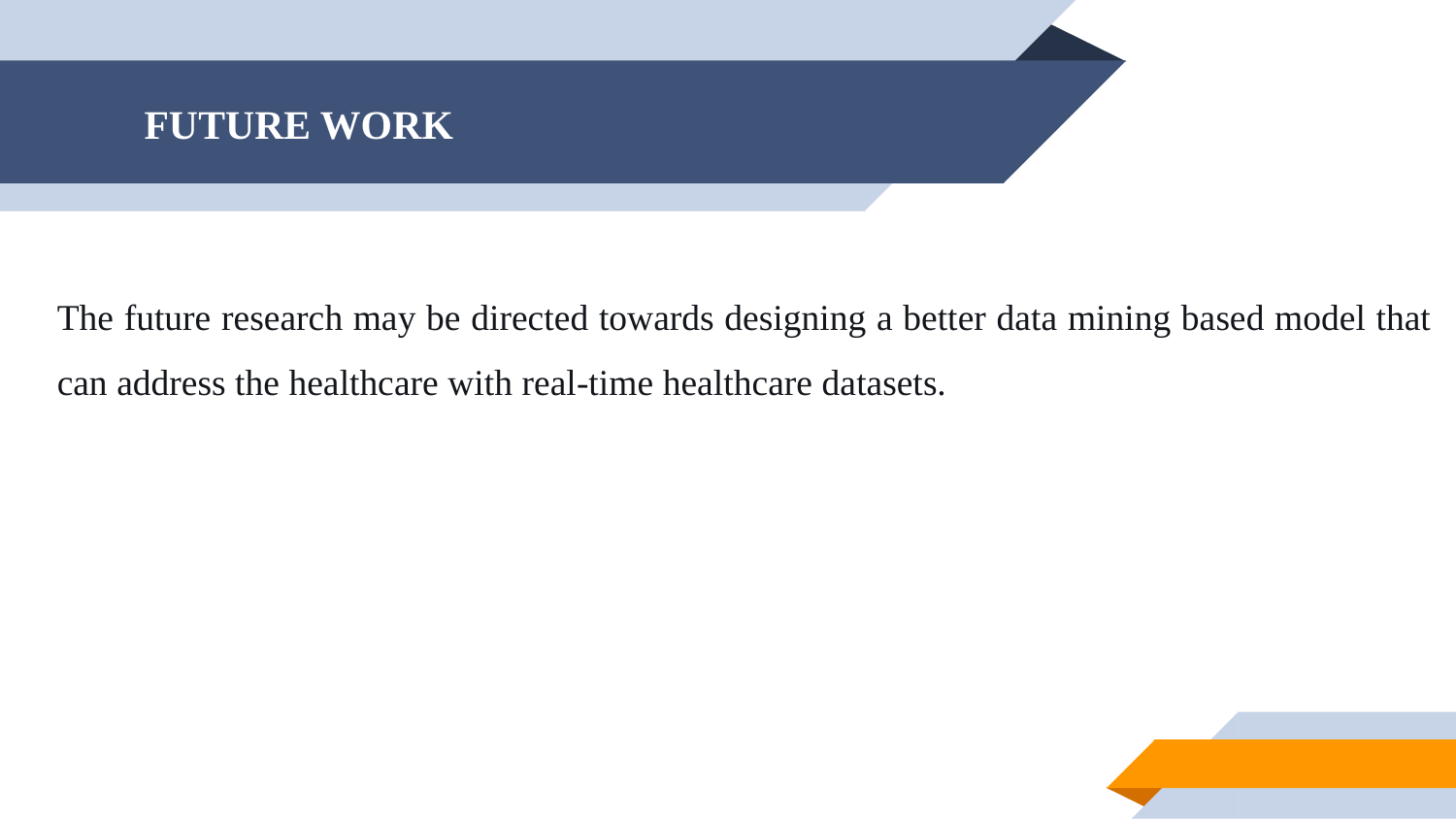

# FUTURE WORK
The future research may be directed towards designing a better data mining based model that can address the healthcare with real-time healthcare datasets.

21